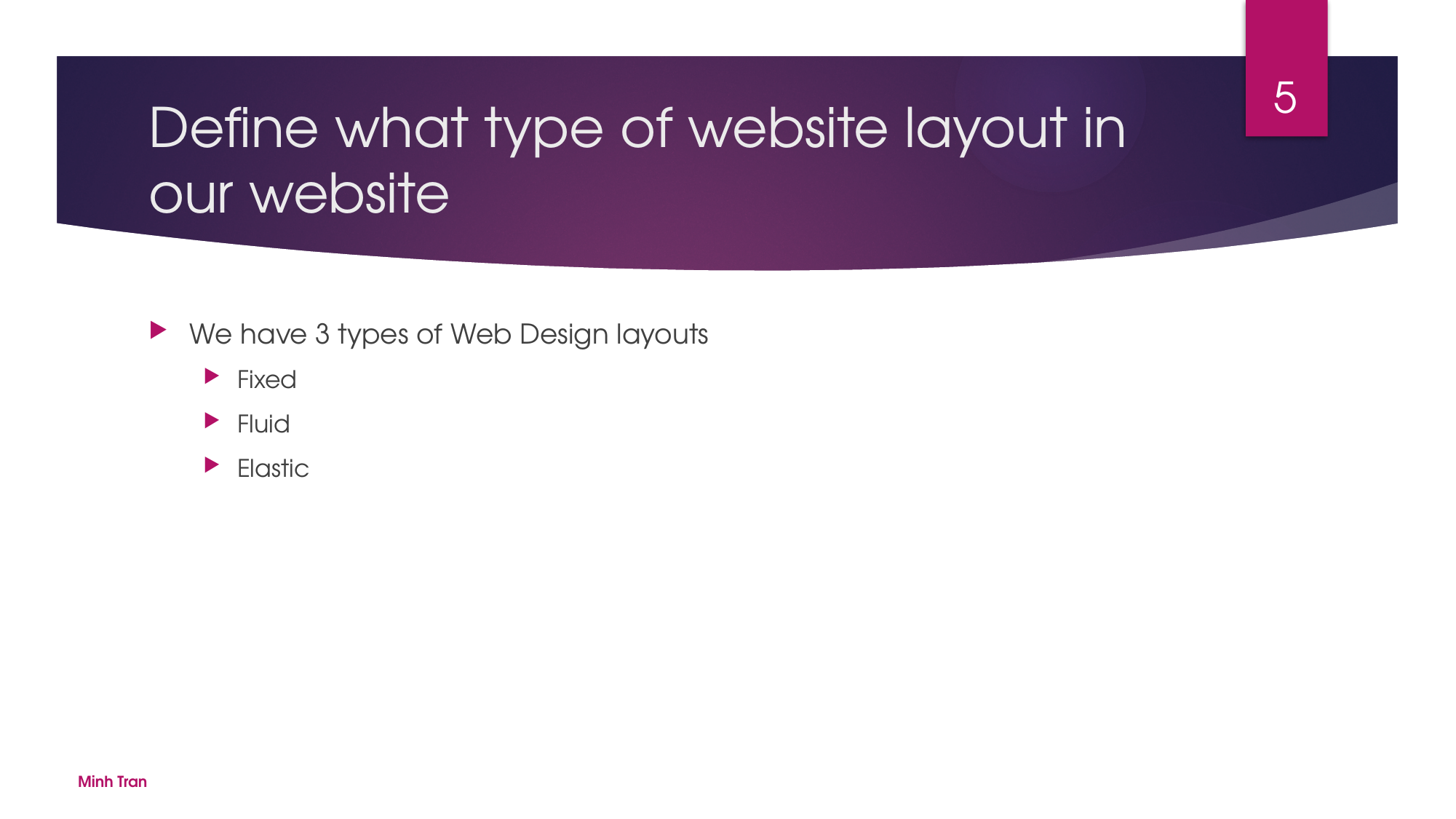

5
# Define what type of website layout in our website
We have 3 types of Web Design layouts
Fixed
Fluid
Elastic
Minh Tran